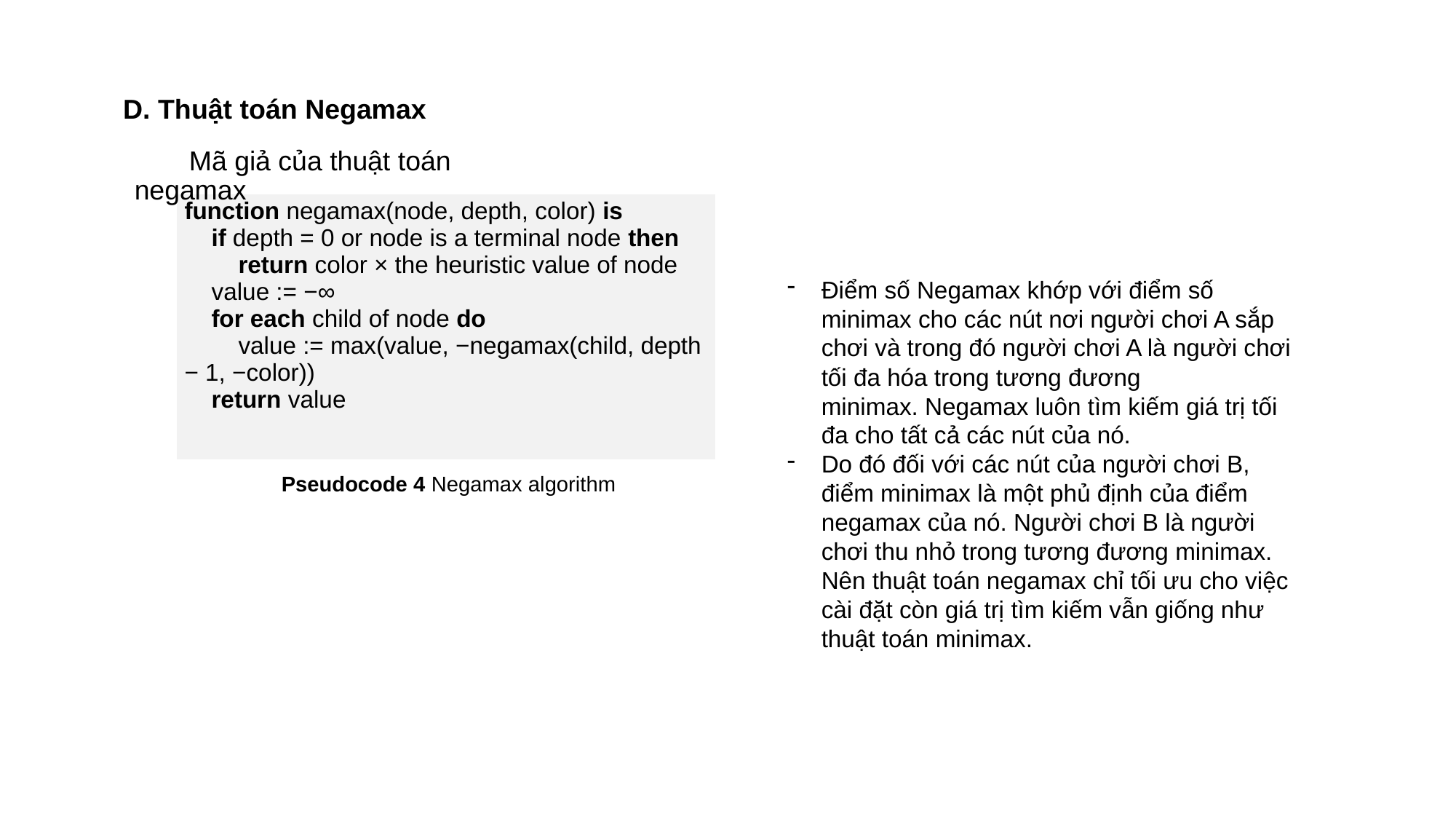

D. Thuật toán Negamax
Mã giả của thuật toán negamax
| function negamax(node, depth, color) is if depth = 0 or node is a terminal node then return color × the heuristic value of node value := −∞ for each child of node do value := max(value, −negamax(child, depth − 1, −color)) return value |
| --- |
Điểm số Negamax khớp với điểm số minimax cho các nút nơi người chơi A sắp chơi và trong đó người chơi A là người chơi tối đa hóa trong tương đương minimax. Negamax luôn tìm kiếm giá trị tối đa cho tất cả các nút của nó.
Do đó đối với các nút của người chơi B, điểm minimax là một phủ định của điểm negamax của nó. Người chơi B là người chơi thu nhỏ trong tương đương minimax. Nên thuật toán negamax chỉ tối ưu cho việc cài đặt còn giá trị tìm kiếm vẫn giống như thuật toán minimax.
 Pseudocode 4 Negamax algorithm